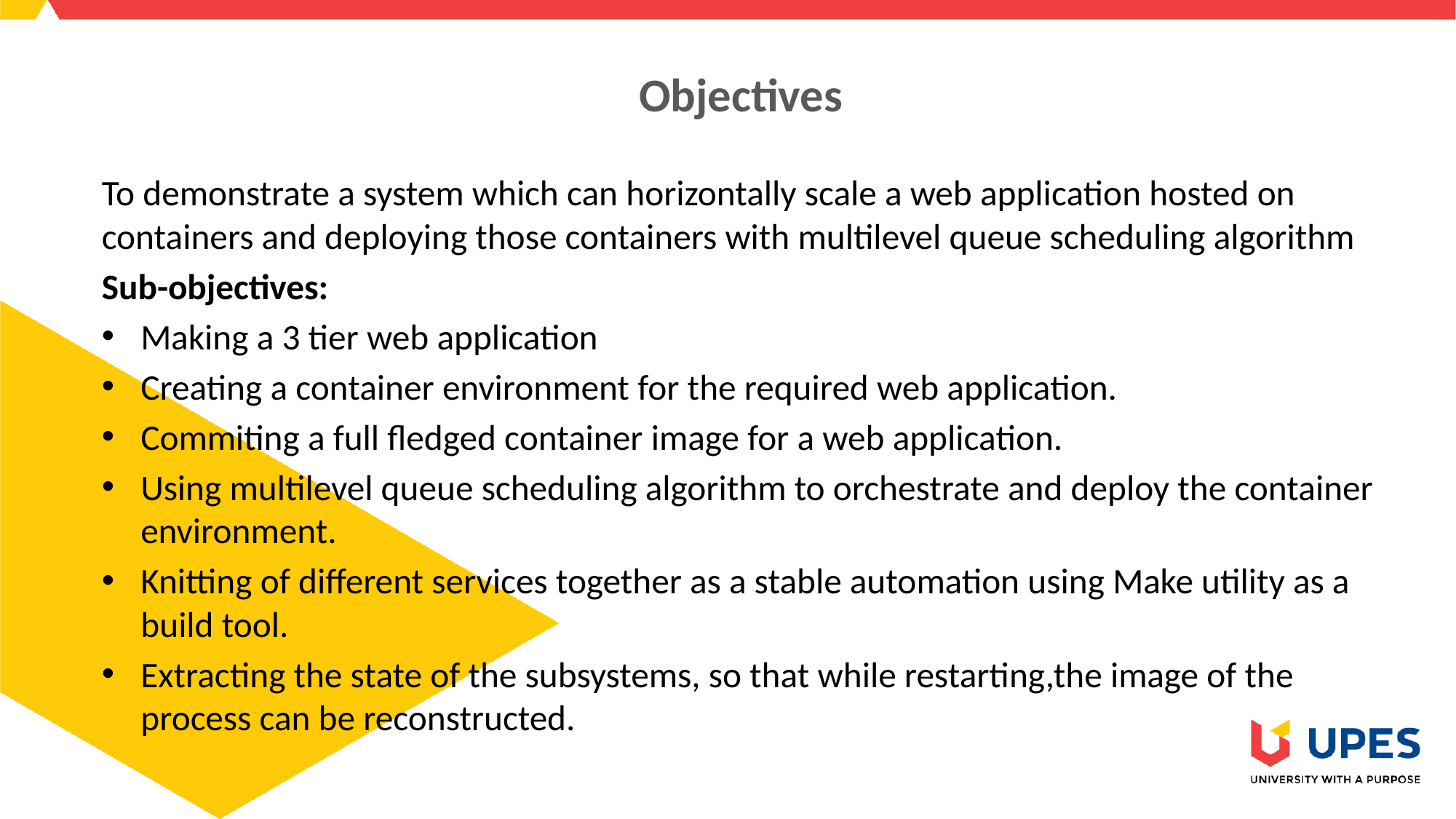

# Objectives
To demonstrate a system which can horizontally scale a web application hosted on containers and deploying those containers with multilevel queue scheduling algorithm
Sub-objectives:
Making a 3 tier web application
Creating a container environment for the required web application.
Commiting a full fledged container image for a web application.
Using multilevel queue scheduling algorithm to orchestrate and deploy the container environment.
Knitting of different services together as a stable automation using Make utility as a build tool.
Extracting the state of the subsystems, so that while restarting,the image of the process can be reconstructed.